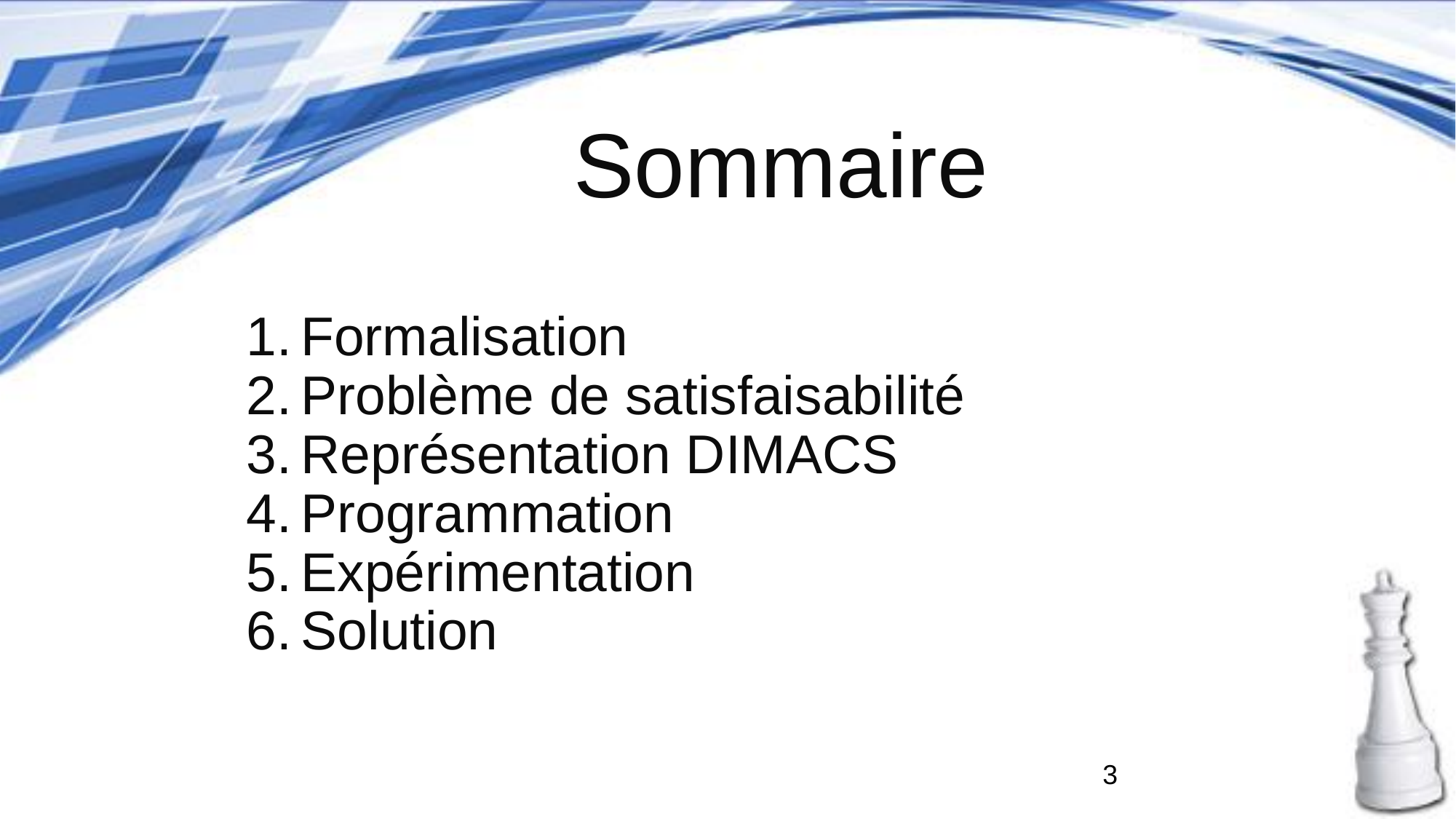

# Sommaire
Formalisation
Problème de satisfaisabilité
Représentation DIMACS
Programmation
Expérimentation
Solution
3